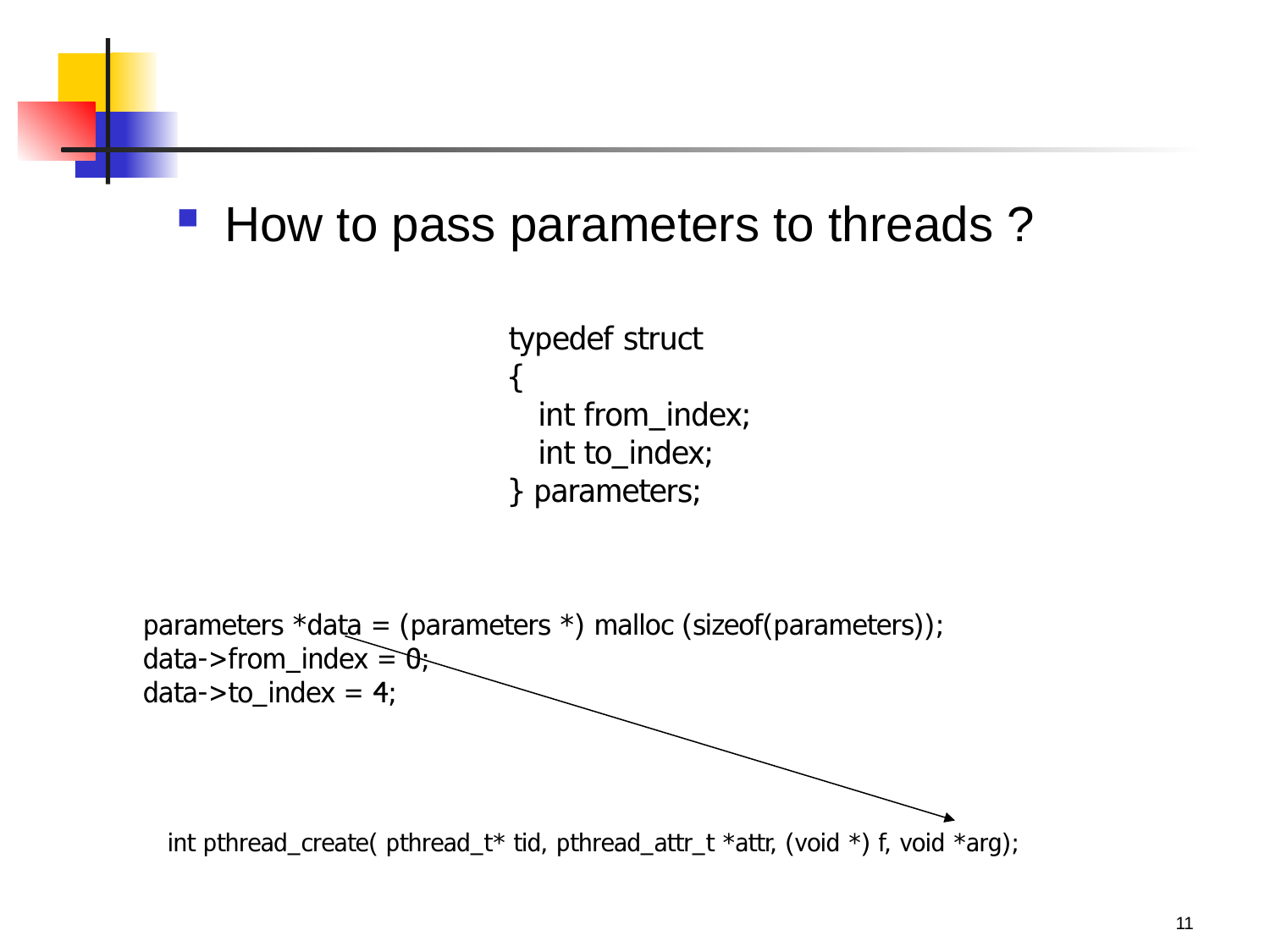

#
How to pass parameters to threads ?

typedef struct
{
   int from_index;
   int to_index;
} parameters;

parameters *data = (parameters *) malloc (sizeof(parameters));
data->from_index = 0;
data->to_index = 4;
int pthread_create( pthread_t* tid, pthread_attr_t *attr, (void *) f, void *arg);
11